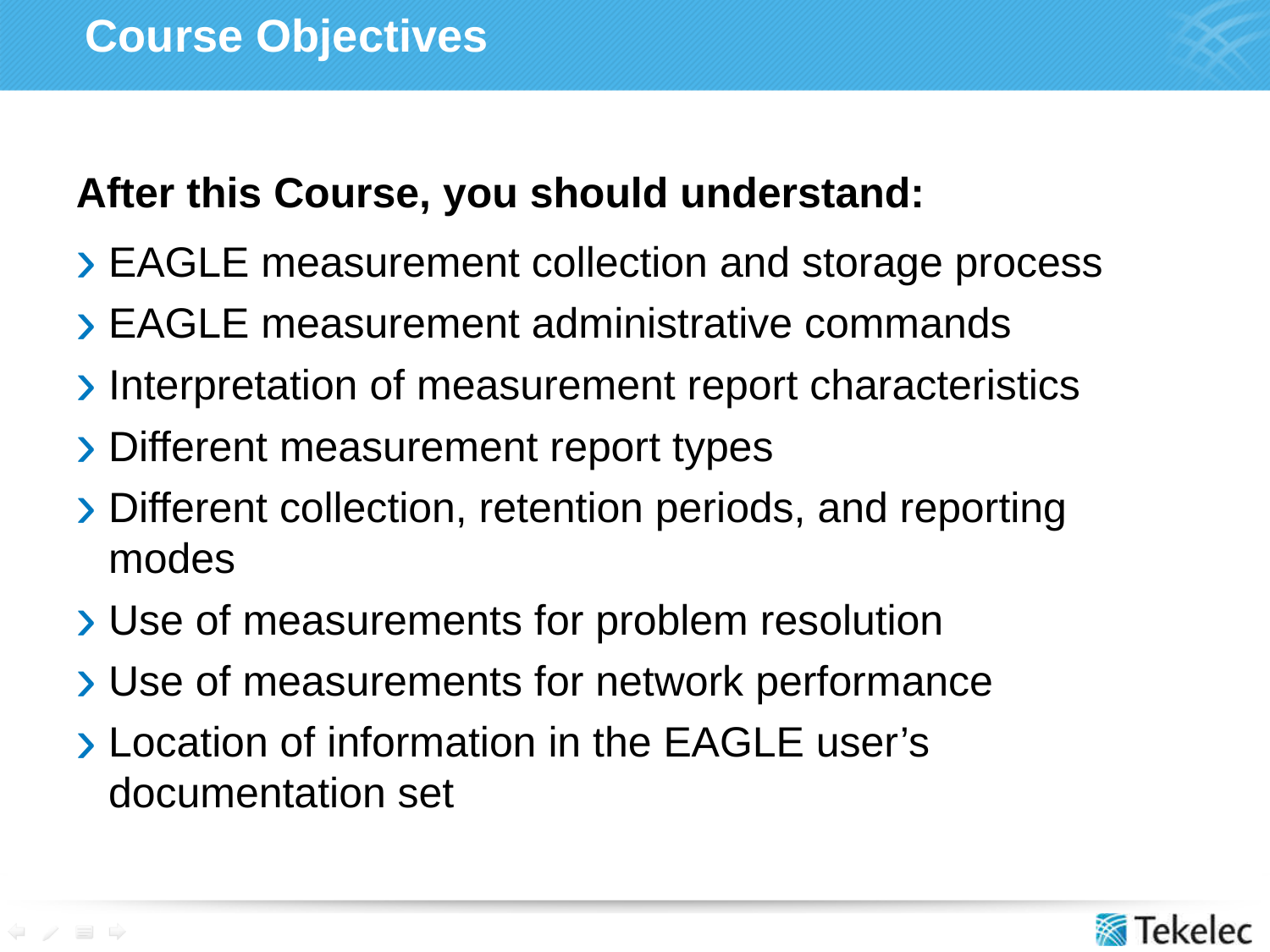

# Course Objectives
After this Course, you should understand:
EAGLE measurement collection and storage process
EAGLE measurement administrative commands
Interpretation of measurement report characteristics
Different measurement report types
Different collection, retention periods, and reporting modes
Use of measurements for problem resolution
Use of measurements for network performance
Location of information in the EAGLE user’s documentation set